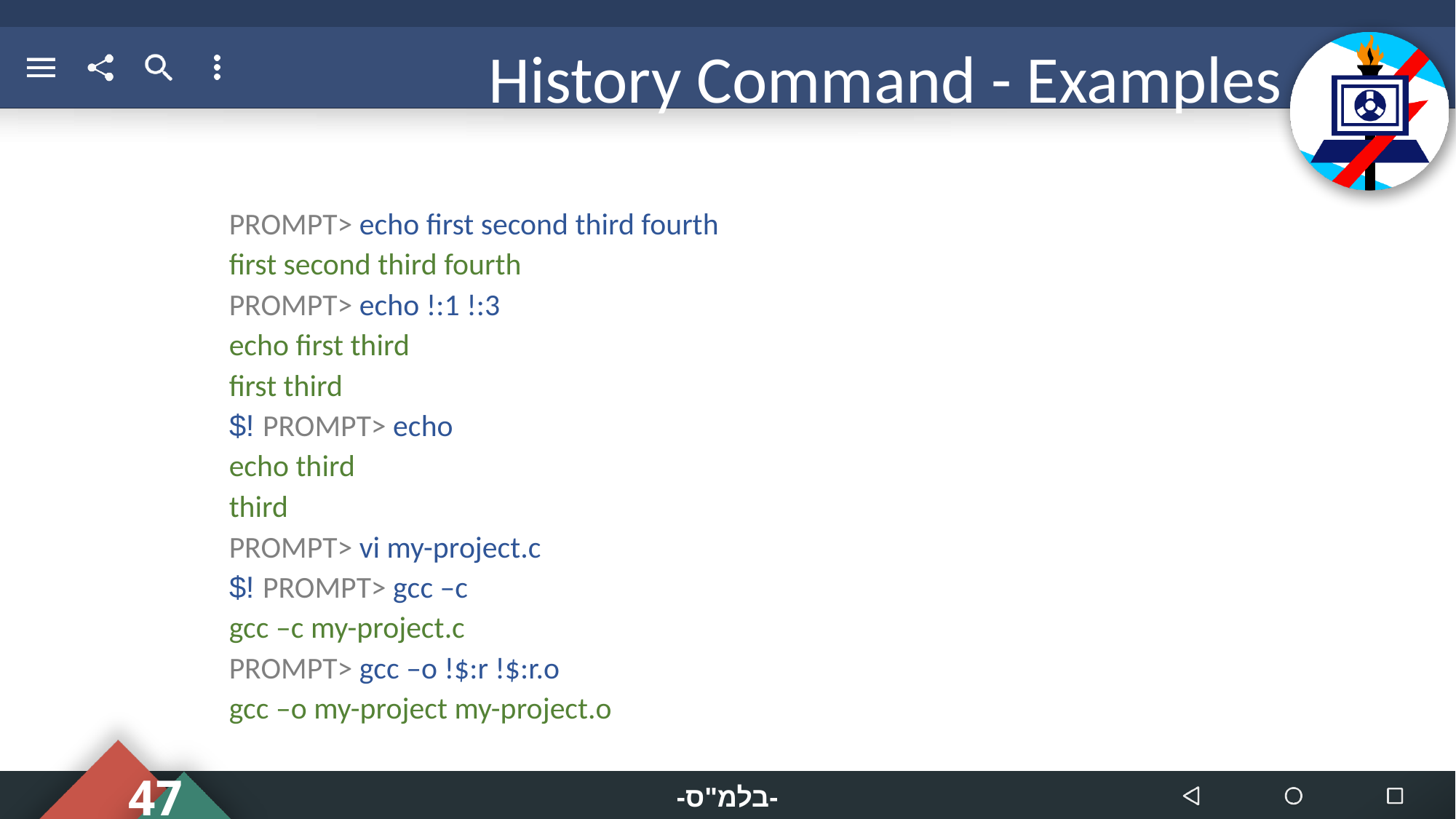

# History Command - Examples
PROMPT> echo first second third fourth
first second third fourth
PROMPT> echo !:1 !:3
echo first third
first third
PROMPT> echo !$
echo third
third
PROMPT> vi my-project.c
PROMPT> gcc –c !$
gcc –c my-project.c
PROMPT> gcc –o !$:r !$:r.o
gcc –o my-project my-project.o